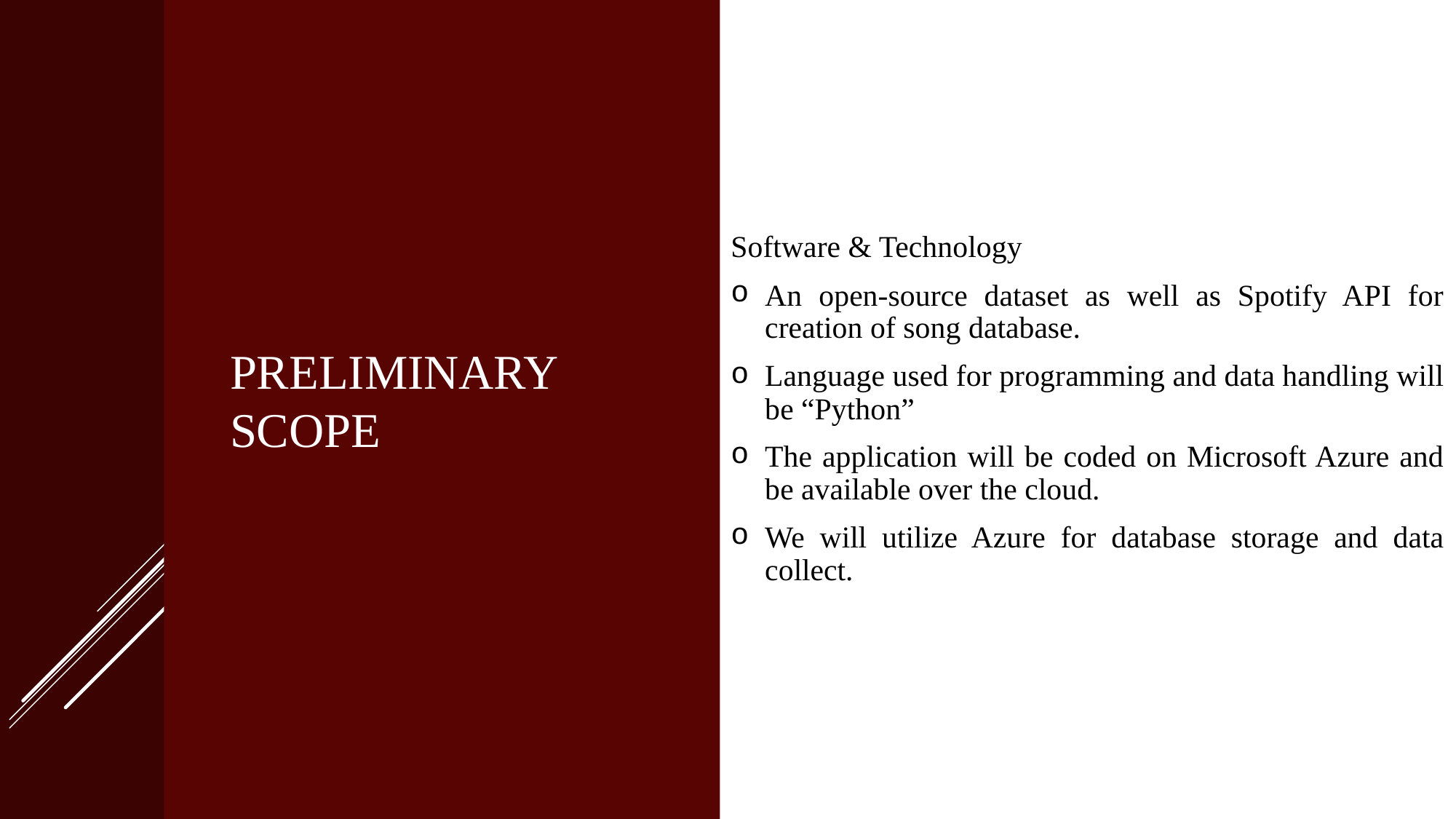

Software & Technology
An open-source dataset as well as Spotify API for creation of song database.
Language used for programming and data handling will be “Python”
The application will be coded on Microsoft Azure and be available over the cloud.
We will utilize Azure for database storage and data collect.
# PRELIMINARY SCOPE